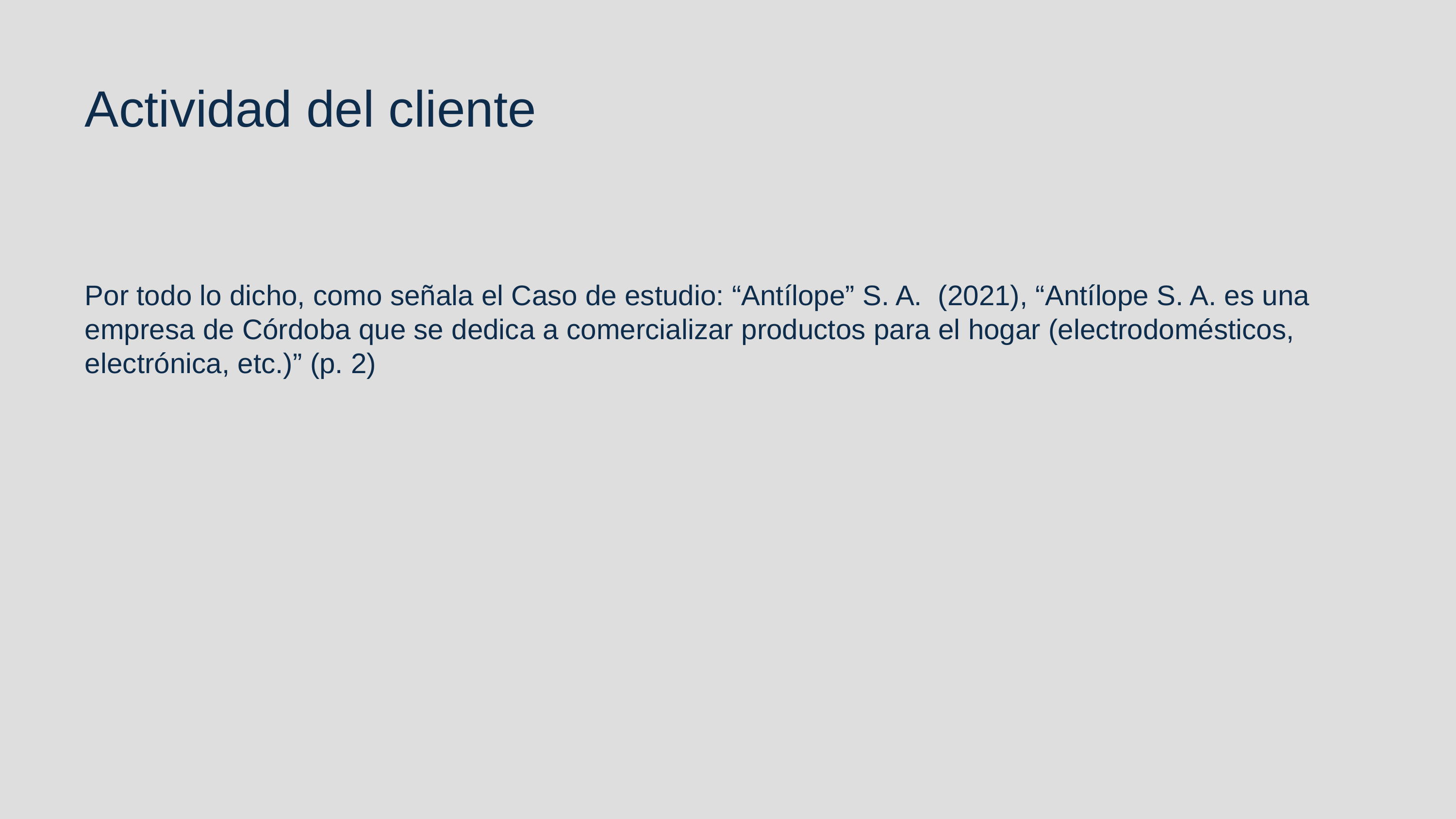

Actividad del cliente
Por todo lo dicho, como señala el Caso de estudio: “Antílope” S. A.  (2021), “Antílope S. A. es una empresa de Córdoba que se dedica a comercializar productos para el hogar (electrodomésticos, electrónica, etc.)” (p. 2)